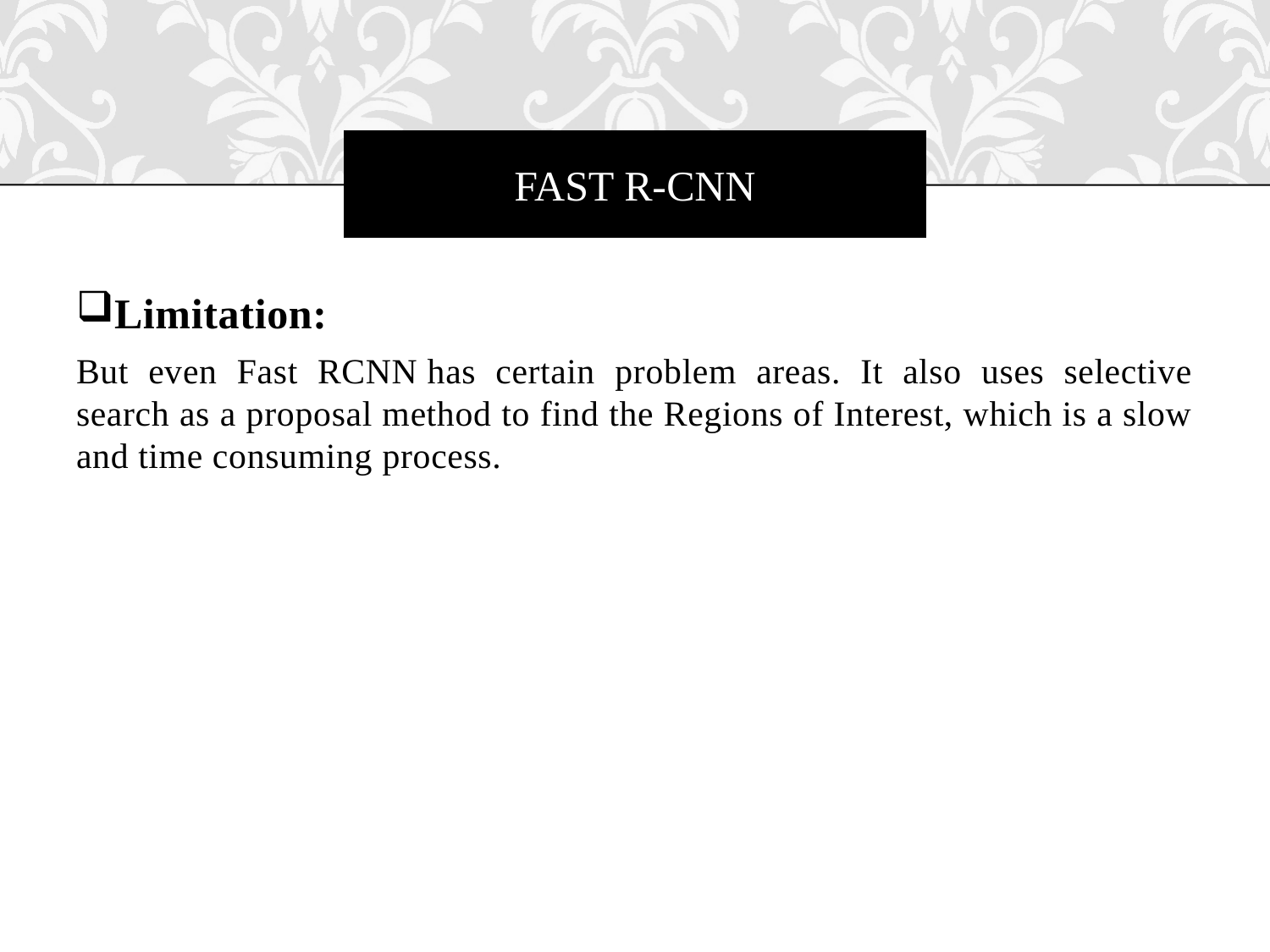

# FAST R-CNN
Limitation:
But even Fast RCNN has certain problem areas. It also uses selective search as a proposal method to find the Regions of Interest, which is a slow and time consuming process.